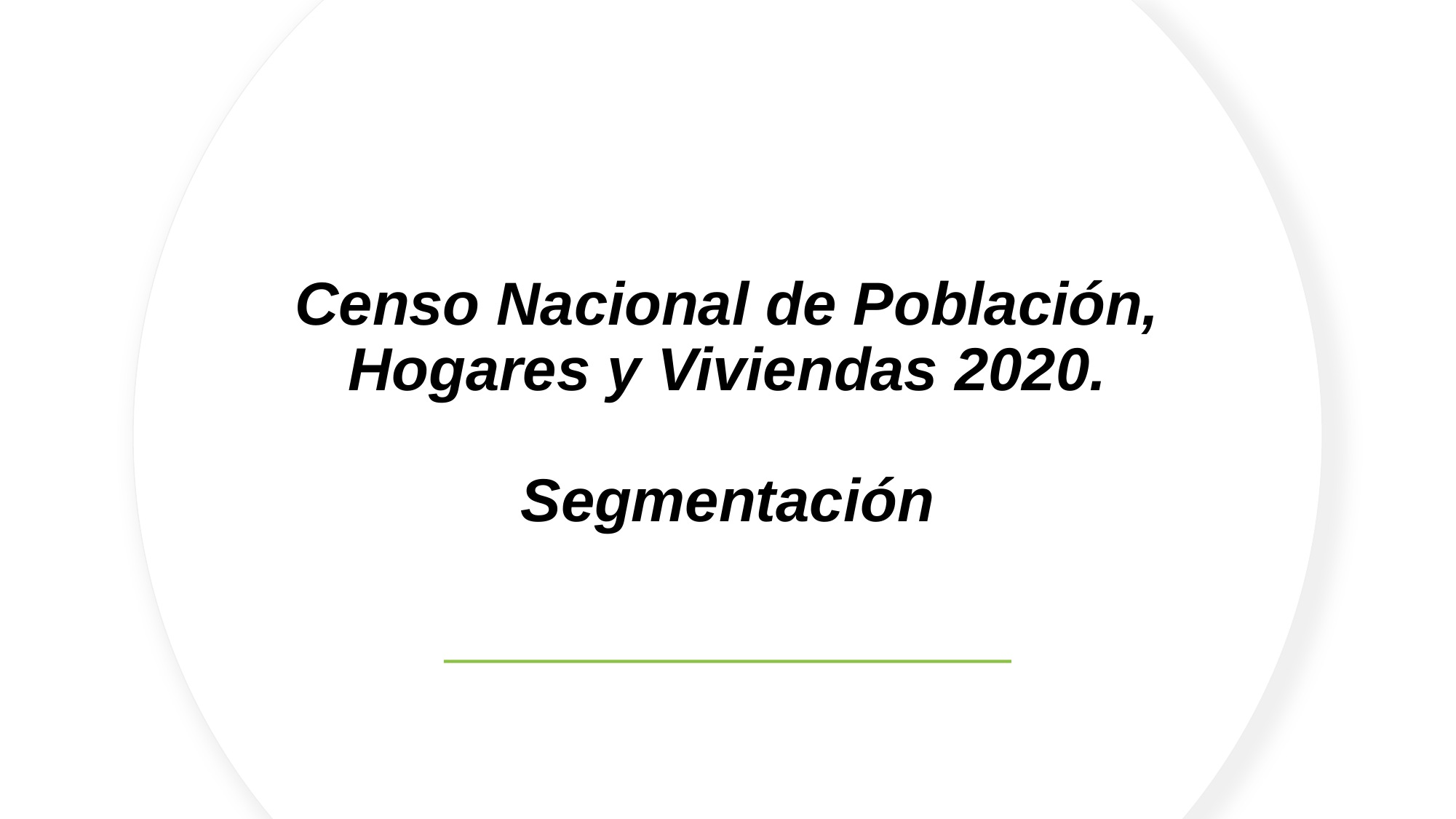

# Censo Nacional de Población, Hogares y Viviendas 2020. Segmentación